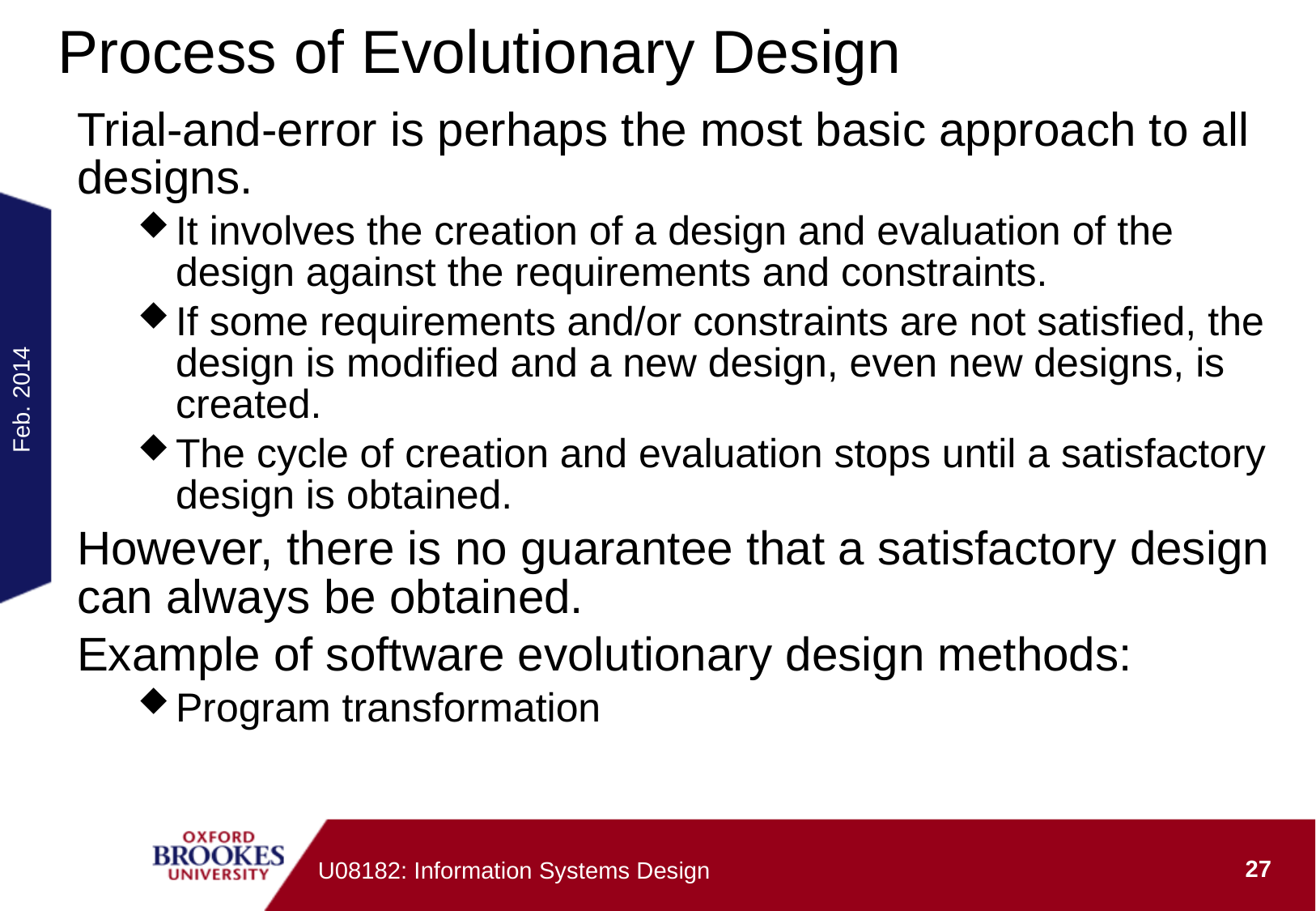

# Process of Evolutionary Design
Trial-and-error is perhaps the most basic approach to all designs.
It involves the creation of a design and evaluation of the design against the requirements and constraints.
If some requirements and/or constraints are not satisfied, the design is modified and a new design, even new designs, is created.
The cycle of creation and evaluation stops until a satisfactory design is obtained.
However, there is no guarantee that a satisfactory design can always be obtained.
Example of software evolutionary design methods:
Program transformation
Feb. 2014
27
U08182: Information Systems Design